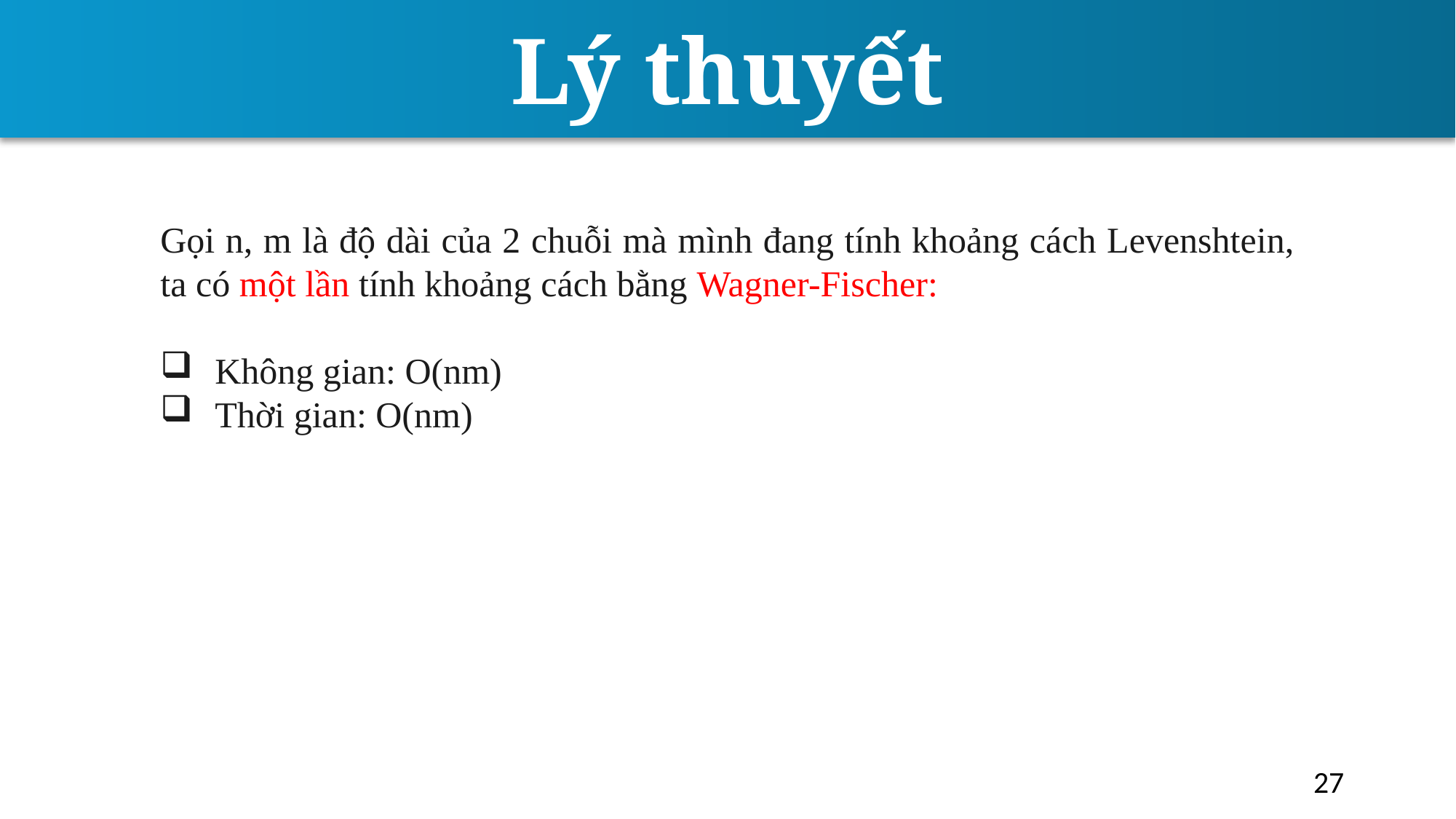

Lý thuyết
Gọi n, m là độ dài của 2 chuỗi mà mình đang tính khoảng cách Levenshtein, ta có một lần tính khoảng cách bằng Wagner-Fischer:

Không gian: O(nm)
Thời gian: O(nm)
27